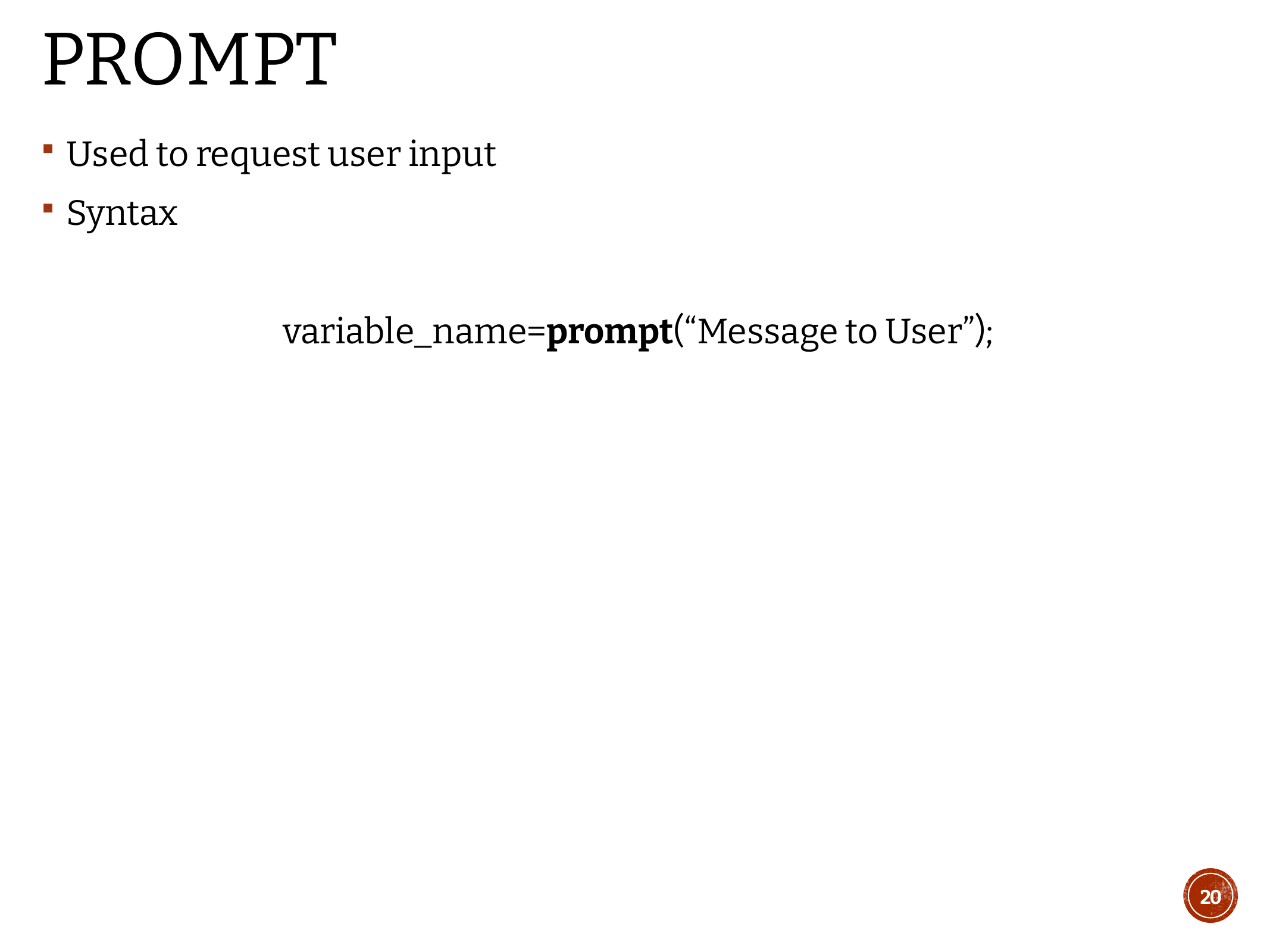

# Prompt
Used to request user input
Syntax

variable_name=prompt(“Message to User”);
20